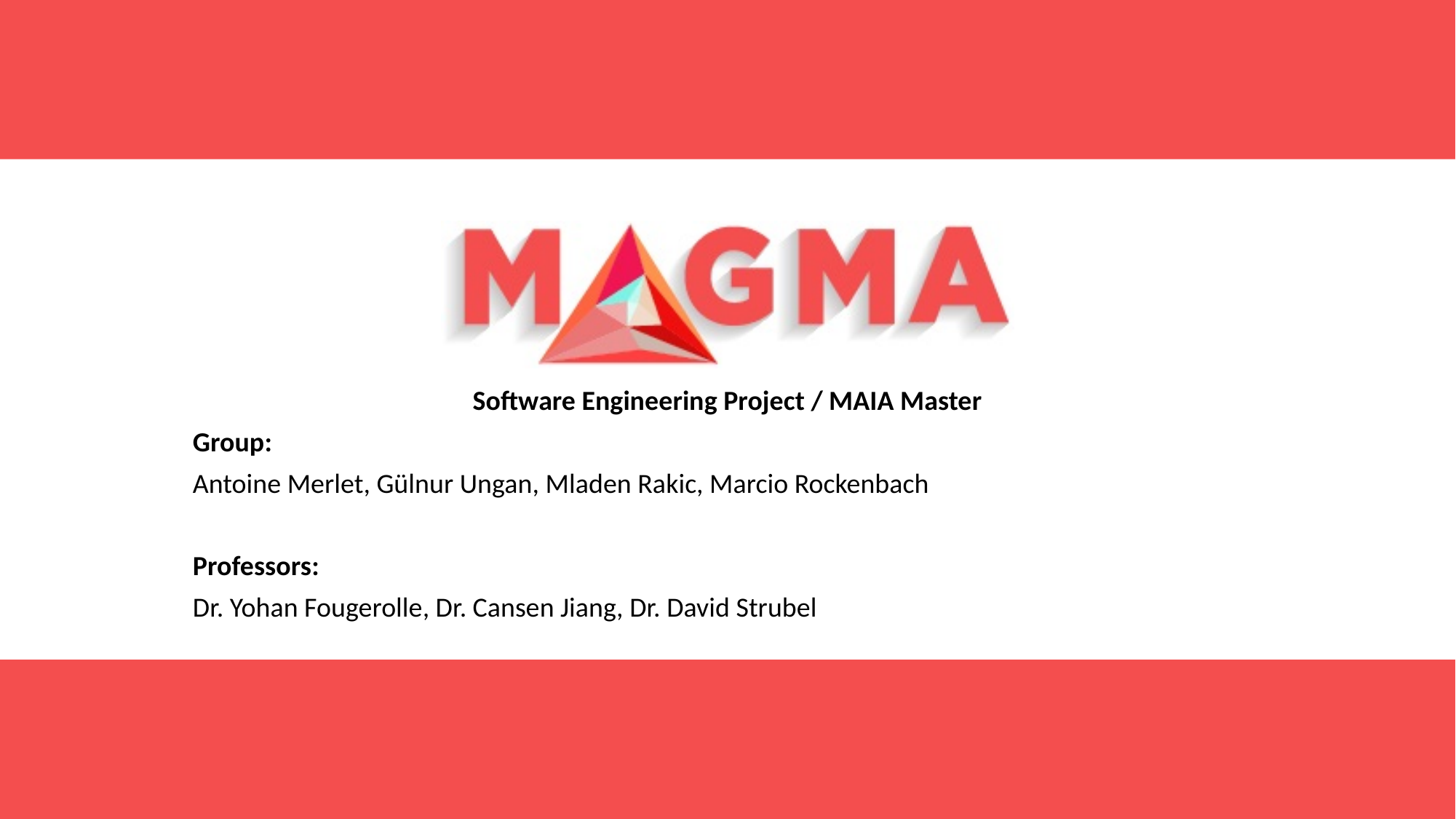

Software Engineering Project / MAIA Master
Group:
Antoine Merlet, Gülnur Ungan, Mladen Rakic, Marcio Rockenbach

Professors:
Dr. Yohan Fougerolle, Dr. Cansen Jiang, Dr. David Strubel